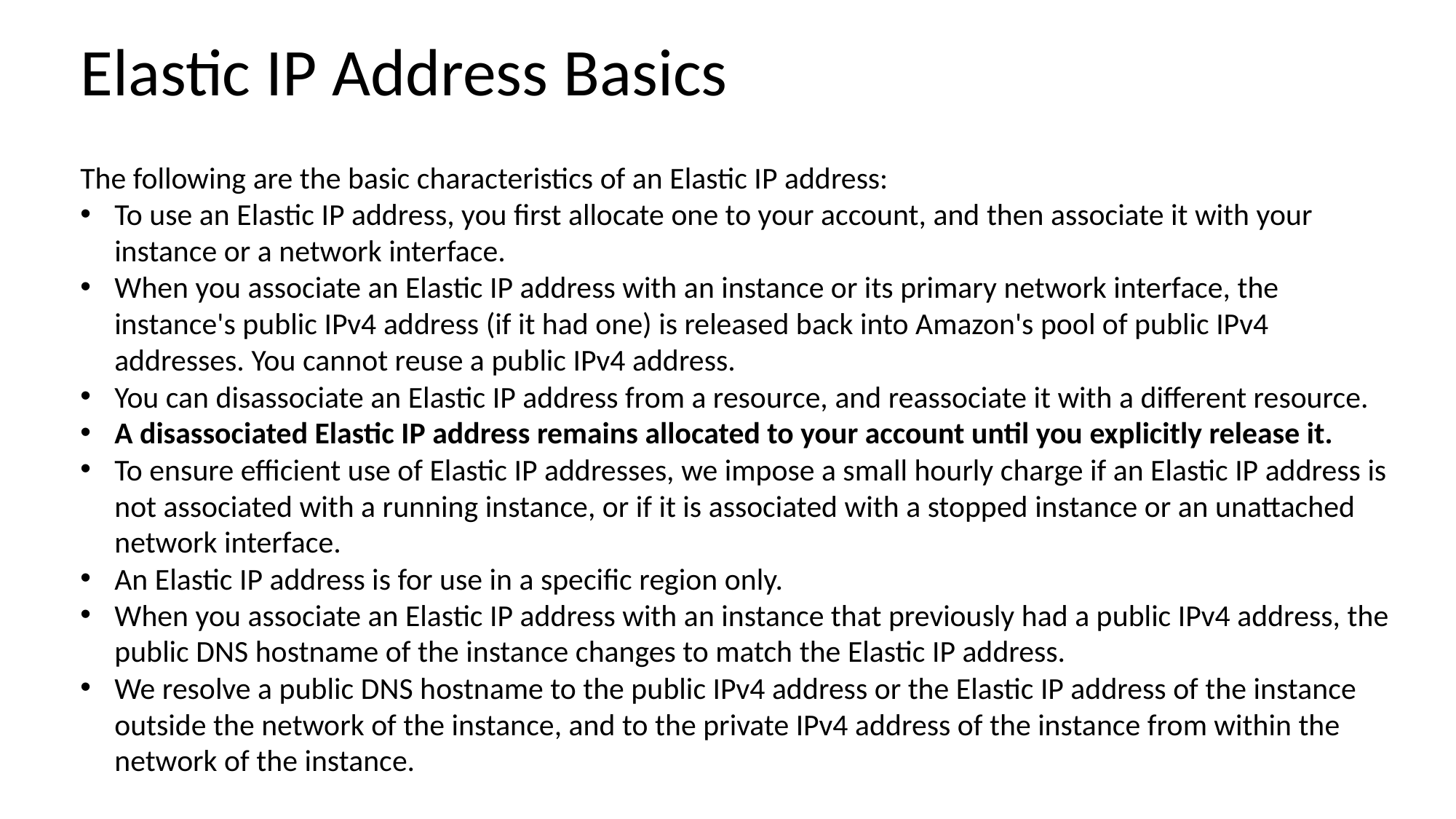

# Elastic IP Address Basics
The following are the basic characteristics of an Elastic IP address:
To use an Elastic IP address, you first allocate one to your account, and then associate it with your instance or a network interface.
When you associate an Elastic IP address with an instance or its primary network interface, the instance's public IPv4 address (if it had one) is released back into Amazon's pool of public IPv4 addresses. You cannot reuse a public IPv4 address.
You can disassociate an Elastic IP address from a resource, and reassociate it with a different resource.
A disassociated Elastic IP address remains allocated to your account until you explicitly release it.
To ensure efficient use of Elastic IP addresses, we impose a small hourly charge if an Elastic IP address is not associated with a running instance, or if it is associated with a stopped instance or an unattached network interface.
An Elastic IP address is for use in a specific region only.
When you associate an Elastic IP address with an instance that previously had a public IPv4 address, the public DNS hostname of the instance changes to match the Elastic IP address.
We resolve a public DNS hostname to the public IPv4 address or the Elastic IP address of the instance outside the network of the instance, and to the private IPv4 address of the instance from within the network of the instance.